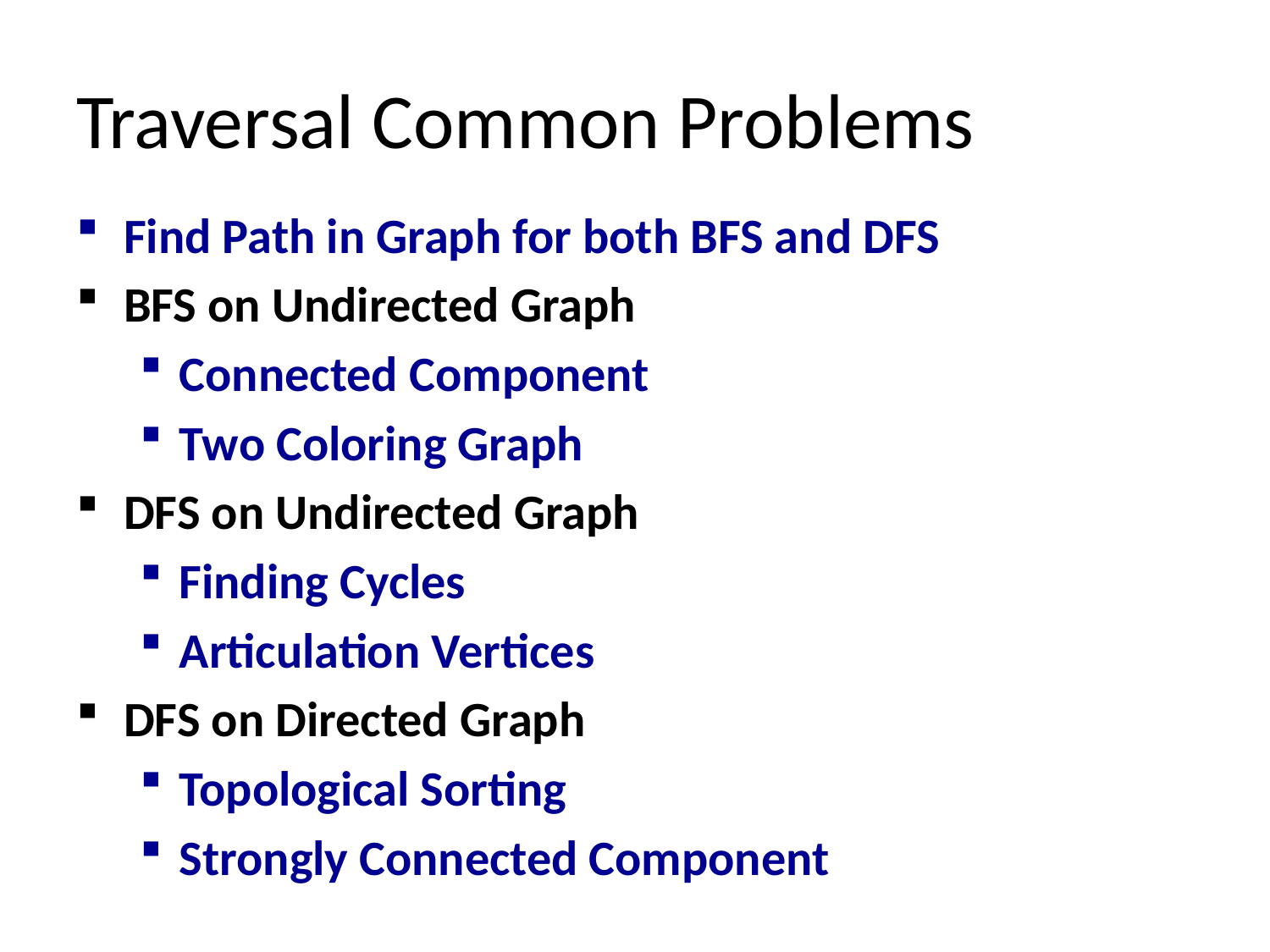

# Traversal Common Problems
Find Path in Graph for both BFS and DFS
BFS on Undirected Graph
Connected Component
Two Coloring Graph
DFS on Undirected Graph
Finding Cycles
Articulation Vertices
DFS on Directed Graph
Topological Sorting
Strongly Connected Component